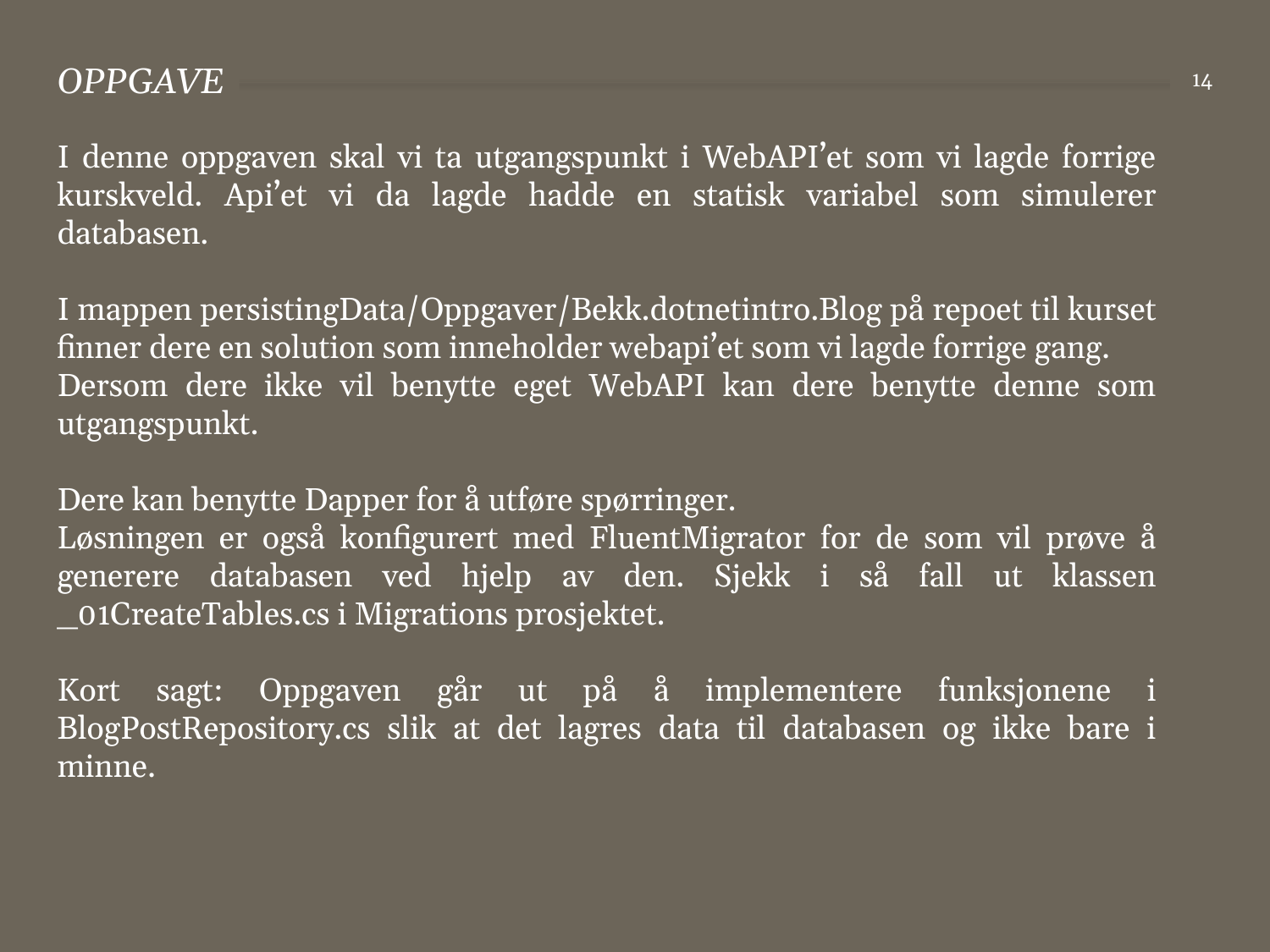

# Oppgave
14
I denne oppgaven skal vi ta utgangspunkt i WebAPI’et som vi lagde forrige kurskveld. Api’et vi da lagde hadde en statisk variabel som simulerer databasen.

I mappen persistingData/Oppgaver/Bekk.dotnetintro.Blog på repoet til kurset finner dere en solution som inneholder webapi’et som vi lagde forrige gang.
Dersom dere ikke vil benytte eget WebAPI kan dere benytte denne som utgangspunkt.

Dere kan benytte Dapper for å utføre spørringer.
Løsningen er også konfigurert med FluentMigrator for de som vil prøve å generere databasen ved hjelp av den. Sjekk i så fall ut klassen _01CreateTables.cs i Migrations prosjektet.

Kort sagt: Oppgaven går ut på å implementere funksjonene i BlogPostRepository.cs slik at det lagres data til databasen og ikke bare i minne.